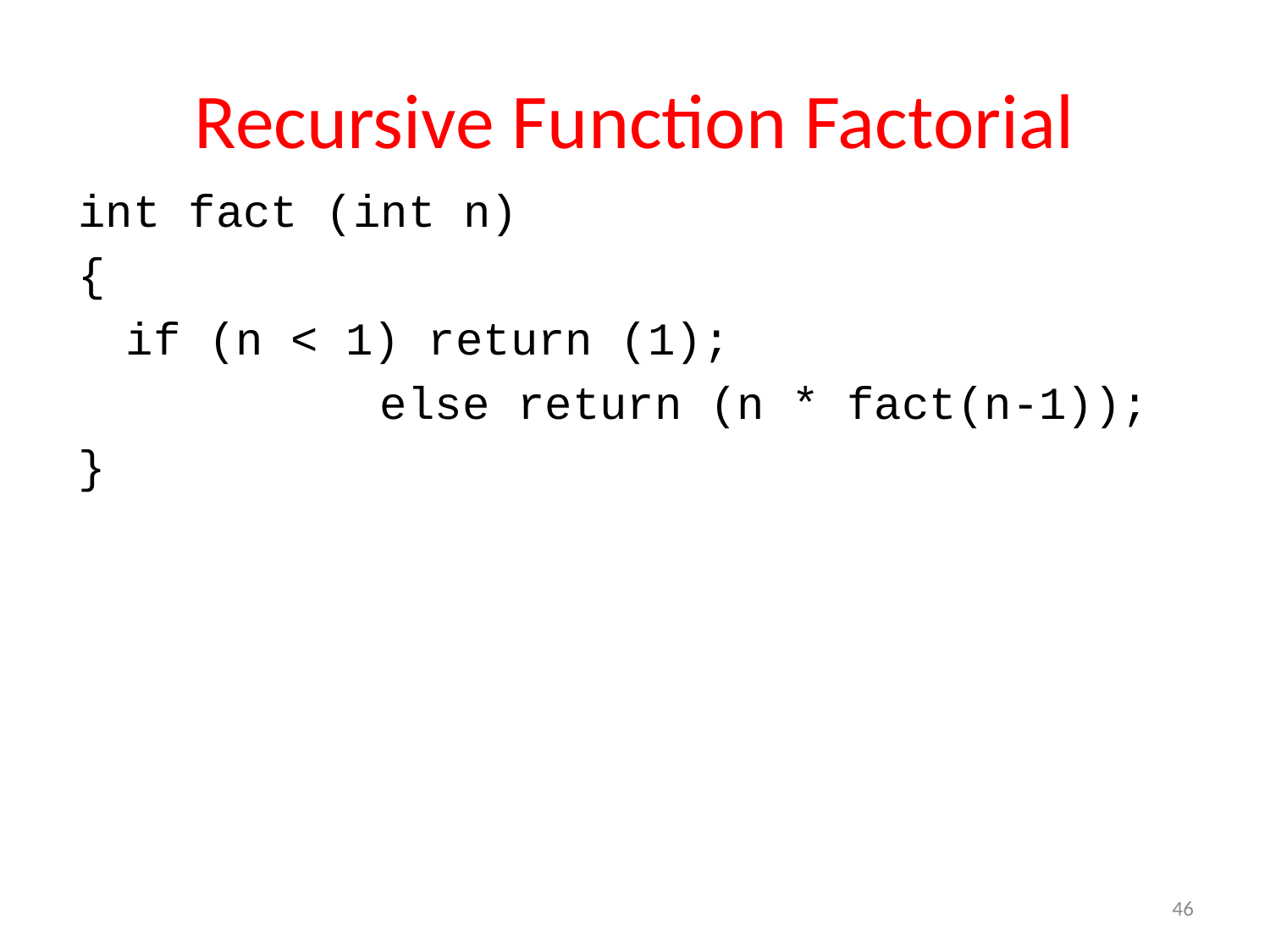

# Recursive Function Factorial
int fact (int n)
{
	if (n < 1) return (1);
			else return (n * fact(n-1));
}
46